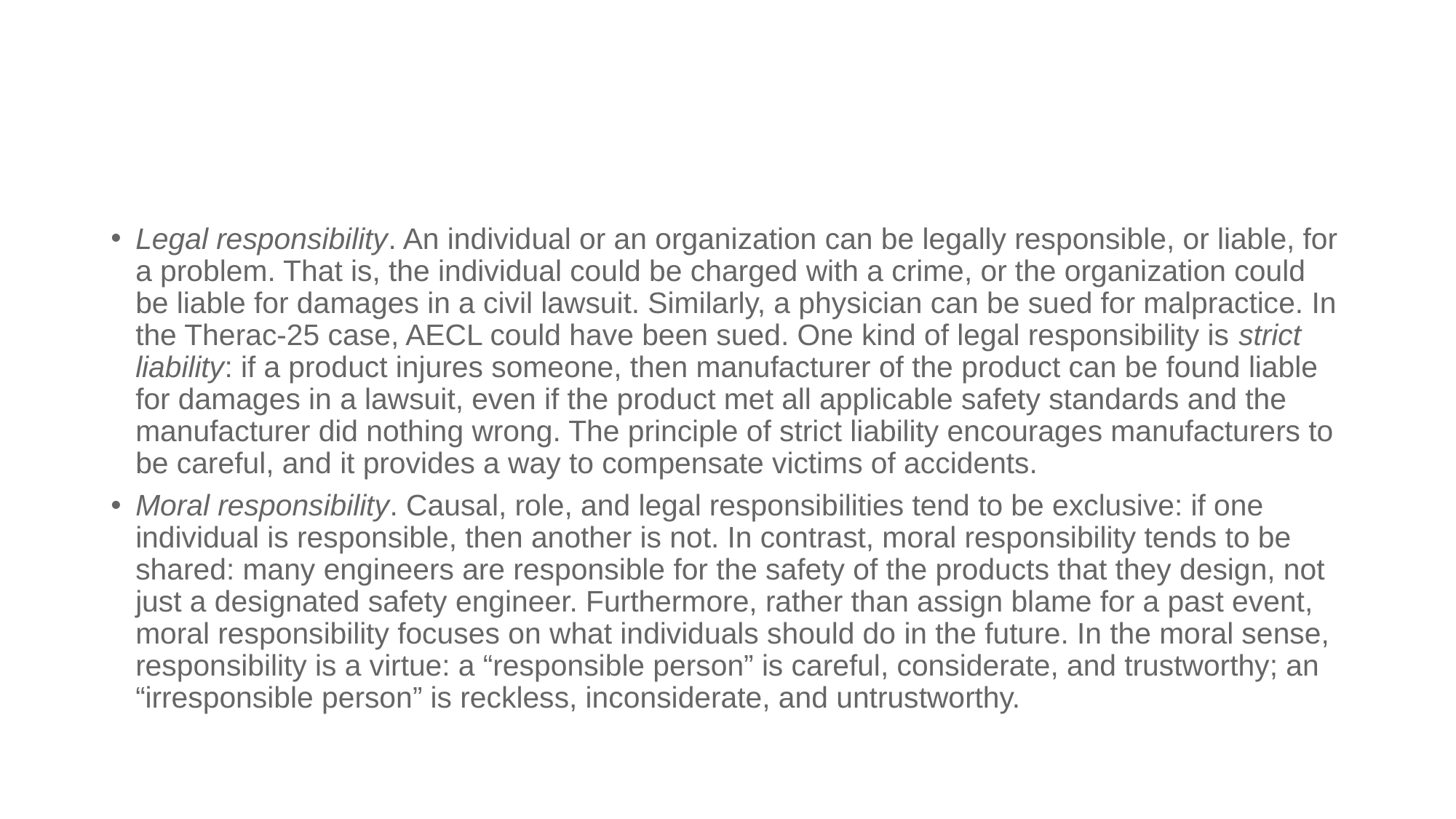

#
Legal responsibility. An individual or an organization can be legally responsible, or liable, for a problem. That is, the individual could be charged with a crime, or the organization could be liable for damages in a civil lawsuit. Similarly, a physician can be sued for malpractice. In the Therac-25 case, AECL could have been sued. One kind of legal responsibility is strict liability: if a product injures someone, then manufacturer of the product can be found liable for damages in a lawsuit, even if the product met all applicable safety standards and the manufacturer did nothing wrong. The principle of strict liability encourages manufacturers to be careful, and it provides a way to compensate victims of accidents.
Moral responsibility. Causal, role, and legal responsibilities tend to be exclusive: if one individual is responsible, then another is not. In contrast, moral responsibility tends to be shared: many engineers are responsible for the safety of the products that they design, not just a designated safety engineer. Furthermore, rather than assign blame for a past event, moral responsibility focuses on what individuals should do in the future. In the moral sense, responsibility is a virtue: a “responsible person” is careful, considerate, and trustworthy; an “irresponsible person” is reckless, inconsiderate, and untrustworthy.